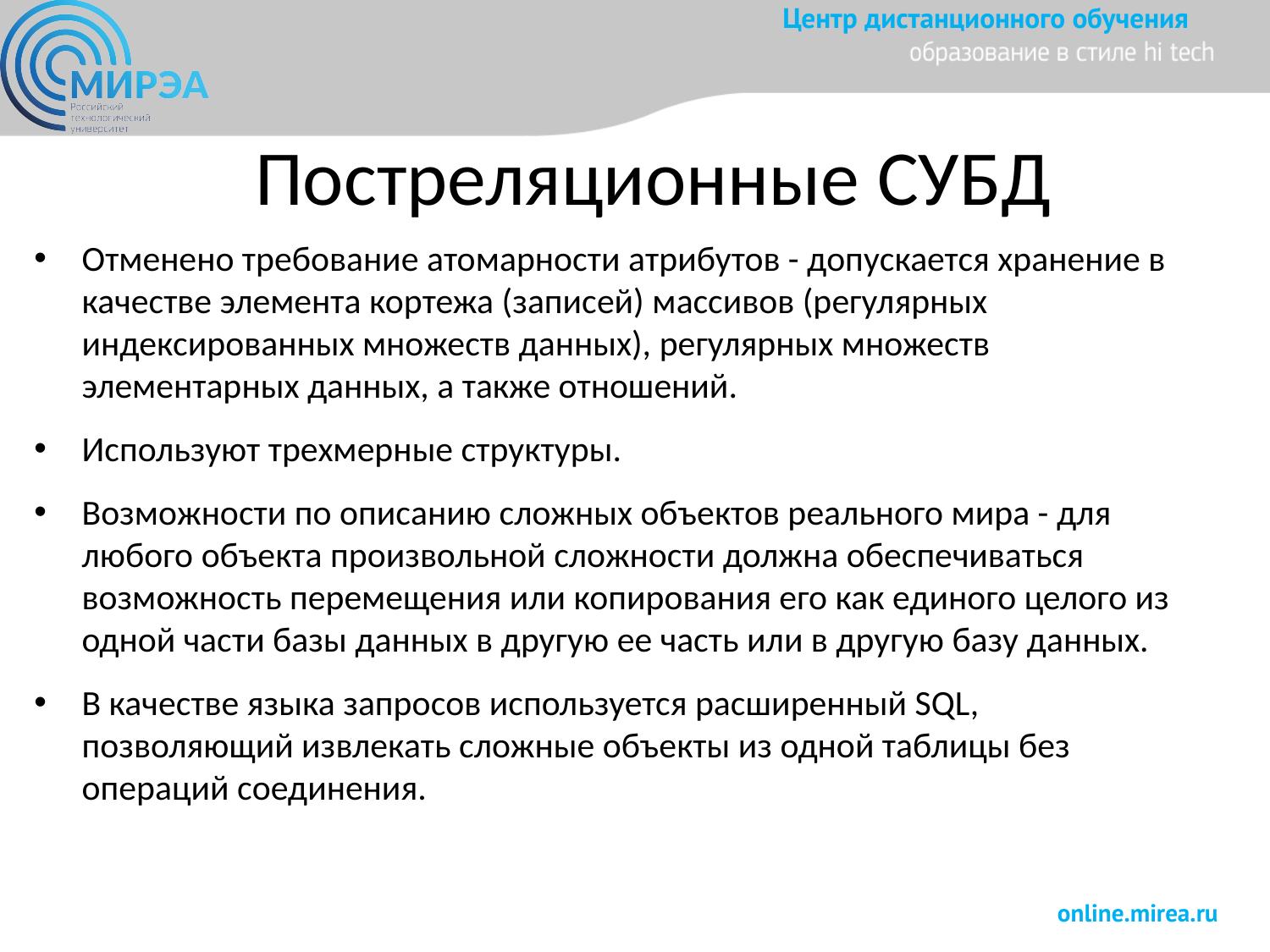

# Постреляционные СУБД
Отменено требование атомарности атрибутов - допускается хранение в качестве элемента кортежа (записей) массивов (регулярных индексированных множеств данных), регулярных множеств элементарных данных, а также отношений.
Используют трехмерные структуры.
Возможности по описанию сложных объектов реального мира - для любого объекта произвольной сложности должна обеспечиваться возможность перемещения или копирования его как единого целого из одной части базы данных в другую ее часть или в другую базу данных.
В качестве языка запросов используется расширенный SQL, позволяющий извлекать сложные объекты из одной таблицы без операций соединения.